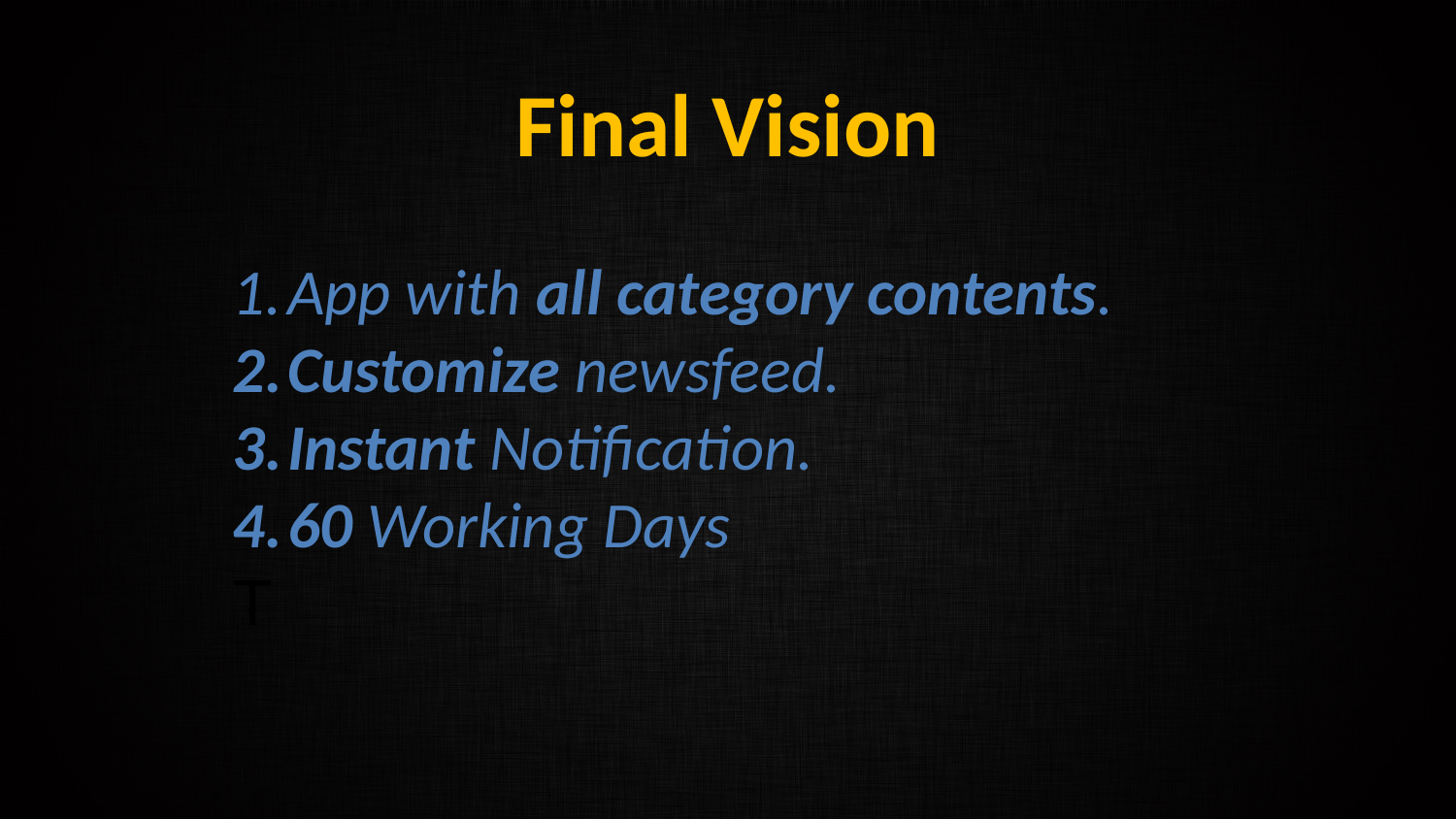

Final Vision
App with all category contents.
Customize newsfeed.
Instant Notification.
60 Working Days
T